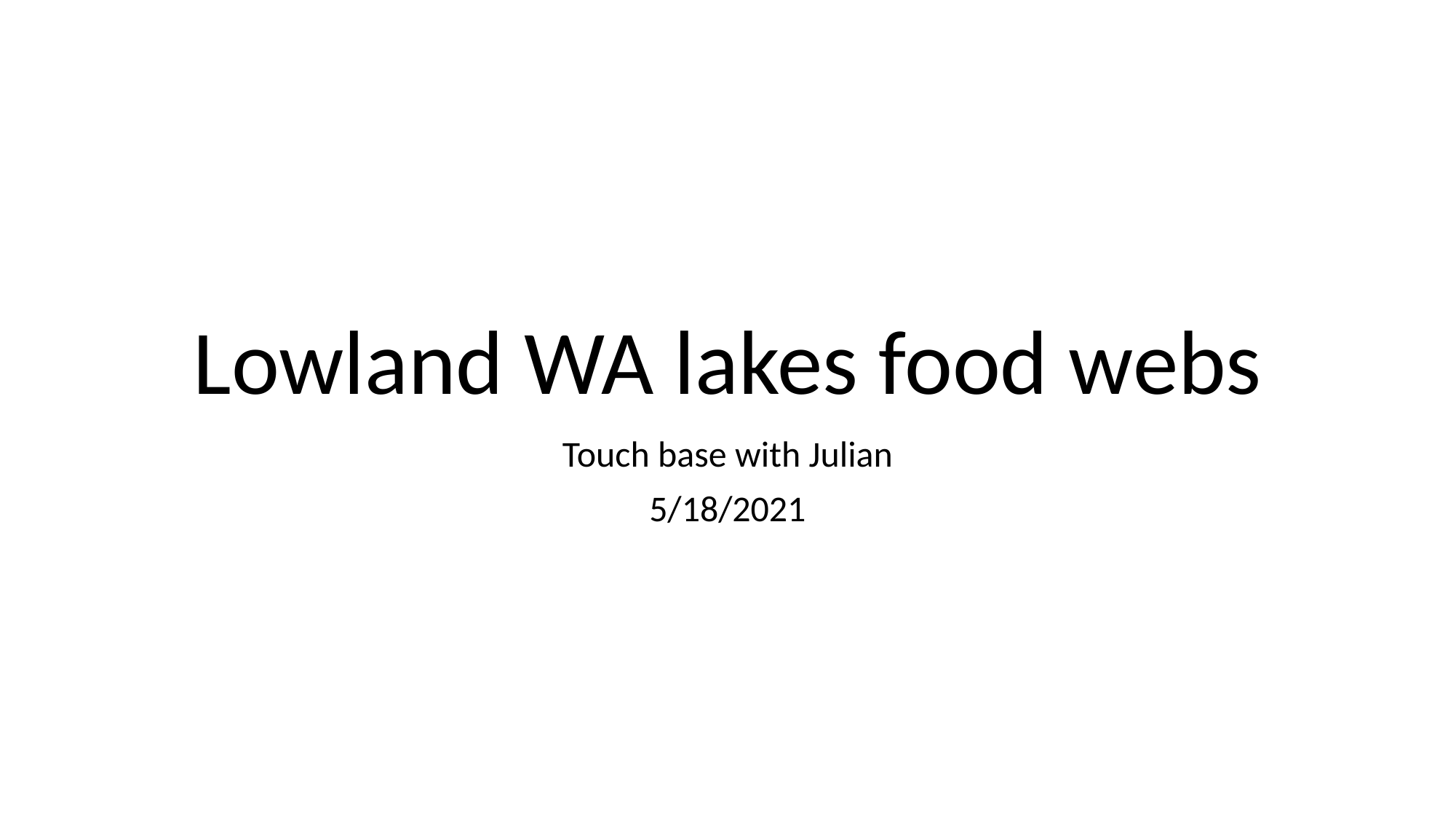

# Lowland WA lakes food webs
Touch base with Julian
5/18/2021